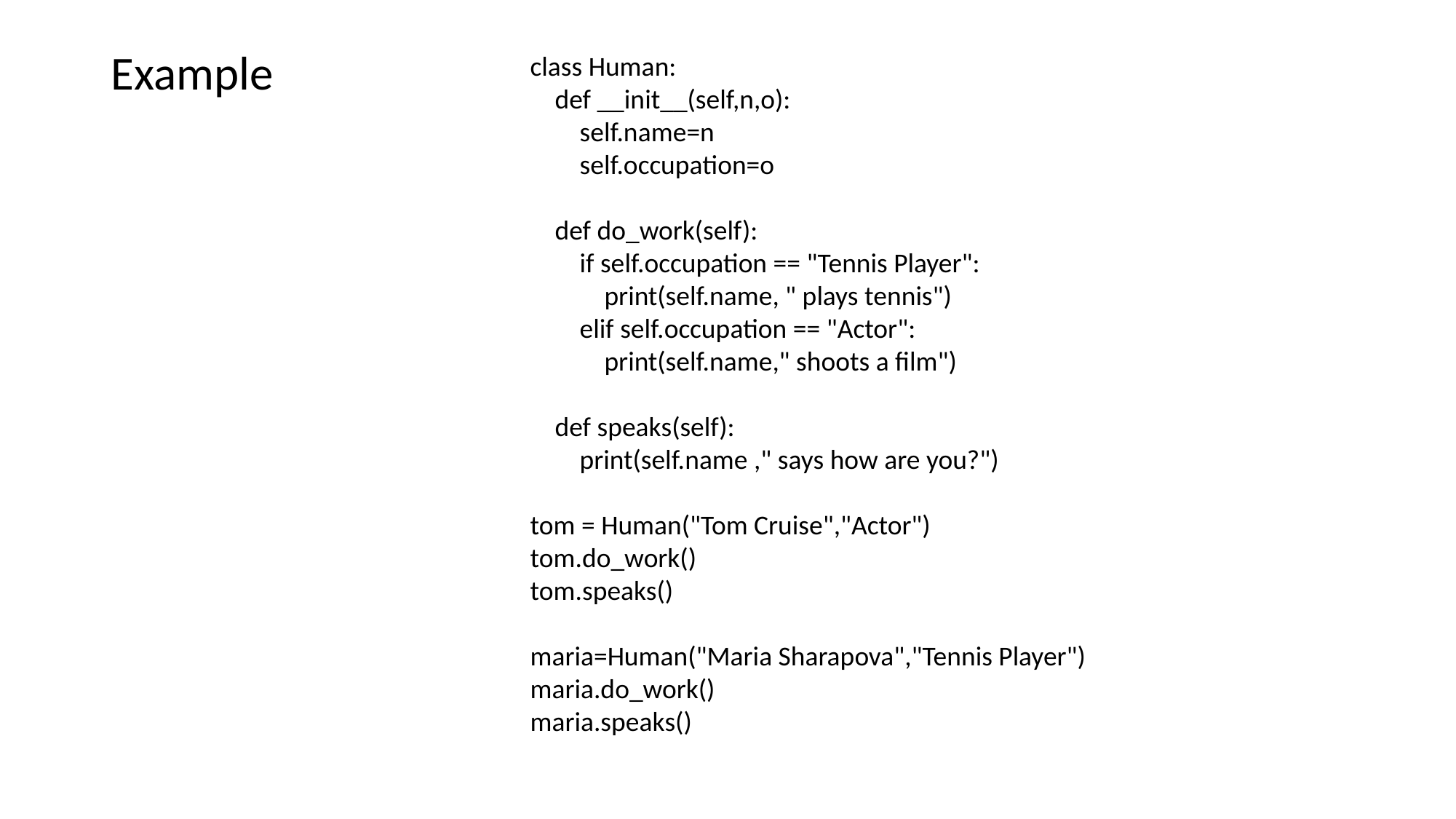

# Example
class Human:
    def __init__(self,n,o):
        self.name=n
        self.occupation=o

    def do_work(self):
        if self.occupation == "Tennis Player":
            print(self.name, " plays tennis")
        elif self.occupation == "Actor":
            print(self.name," shoots a film")

    def speaks(self):
        print(self.name ," says how are you?")

tom = Human("Tom Cruise","Actor")
tom.do_work()
tom.speaks()

maria=Human("Maria Sharapova","Tennis Player")
maria.do_work()
maria.speaks()